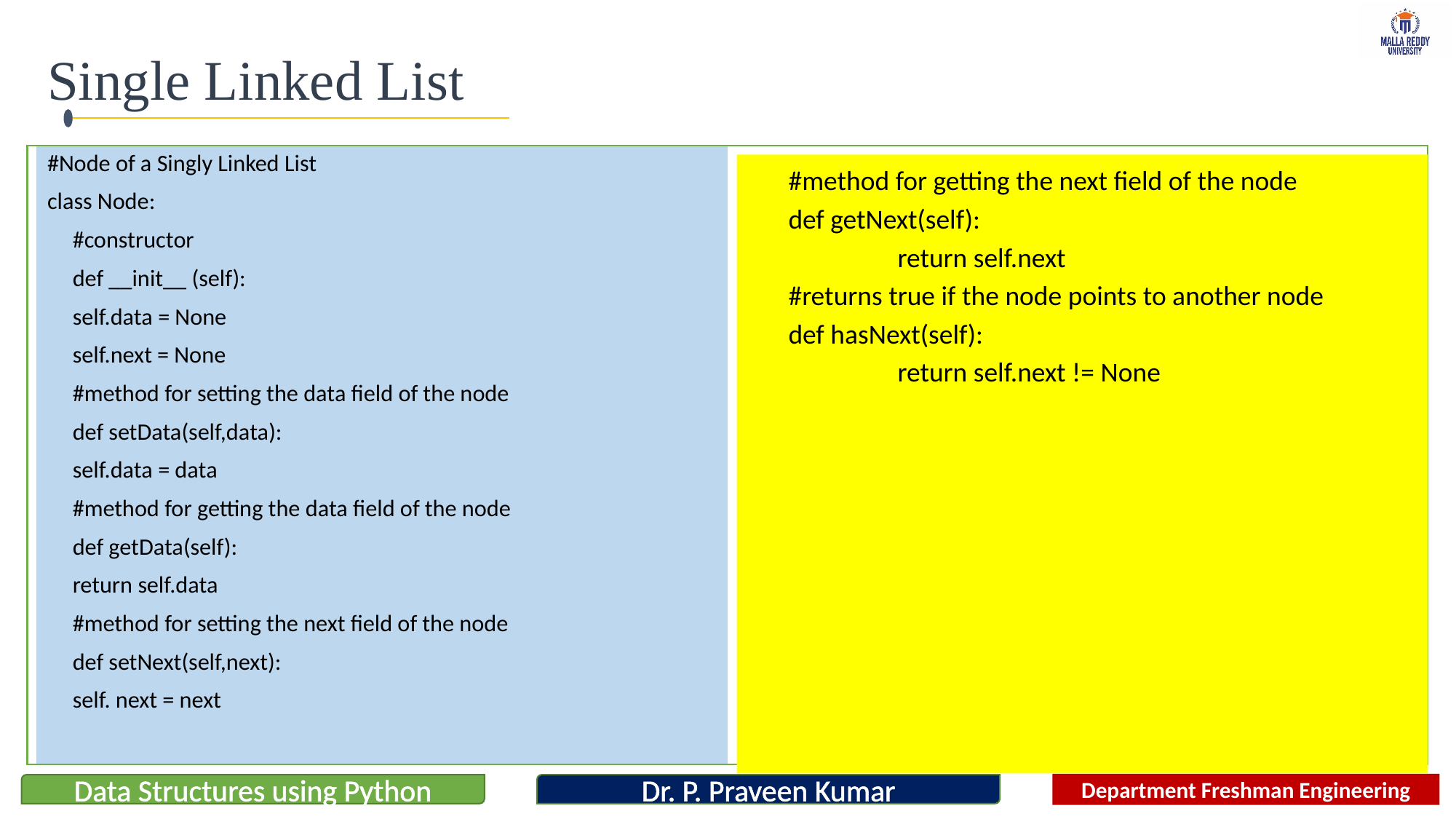

# Single Linked List

#Node of a Singly Linked List
class Node:
	#constructor
	def __init__ (self):
		self.data = None
		self.next = None
	#method for setting the data field of the node
	def setData(self,data):
		self.data = data
	#method for getting the data field of the node
	def getData(self):
		return self.data
	#method for setting the next field of the node
	def setNext(self,next):
		self. next = next

	#method for getting the next field of the node
	def getNext(self):
		return self.next
	#returns true if the node points to another node
	def hasNext(self):
		return self.next != None